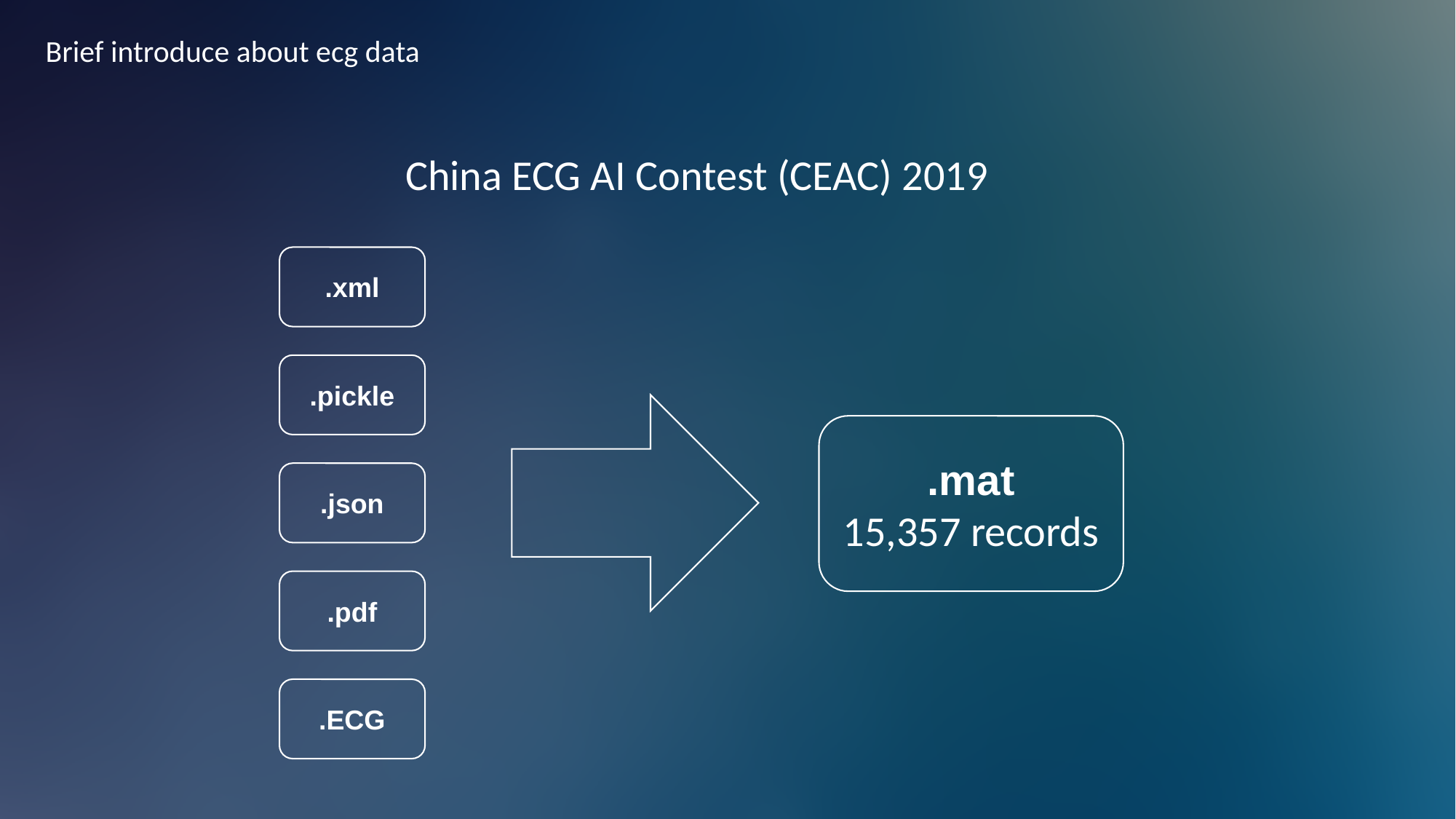

Brief introduce about ecg data
China ECG AI Contest (CEAC) 2019
.xml
.pickle

.mat
15,357 records
.json
.pdf
.ECG